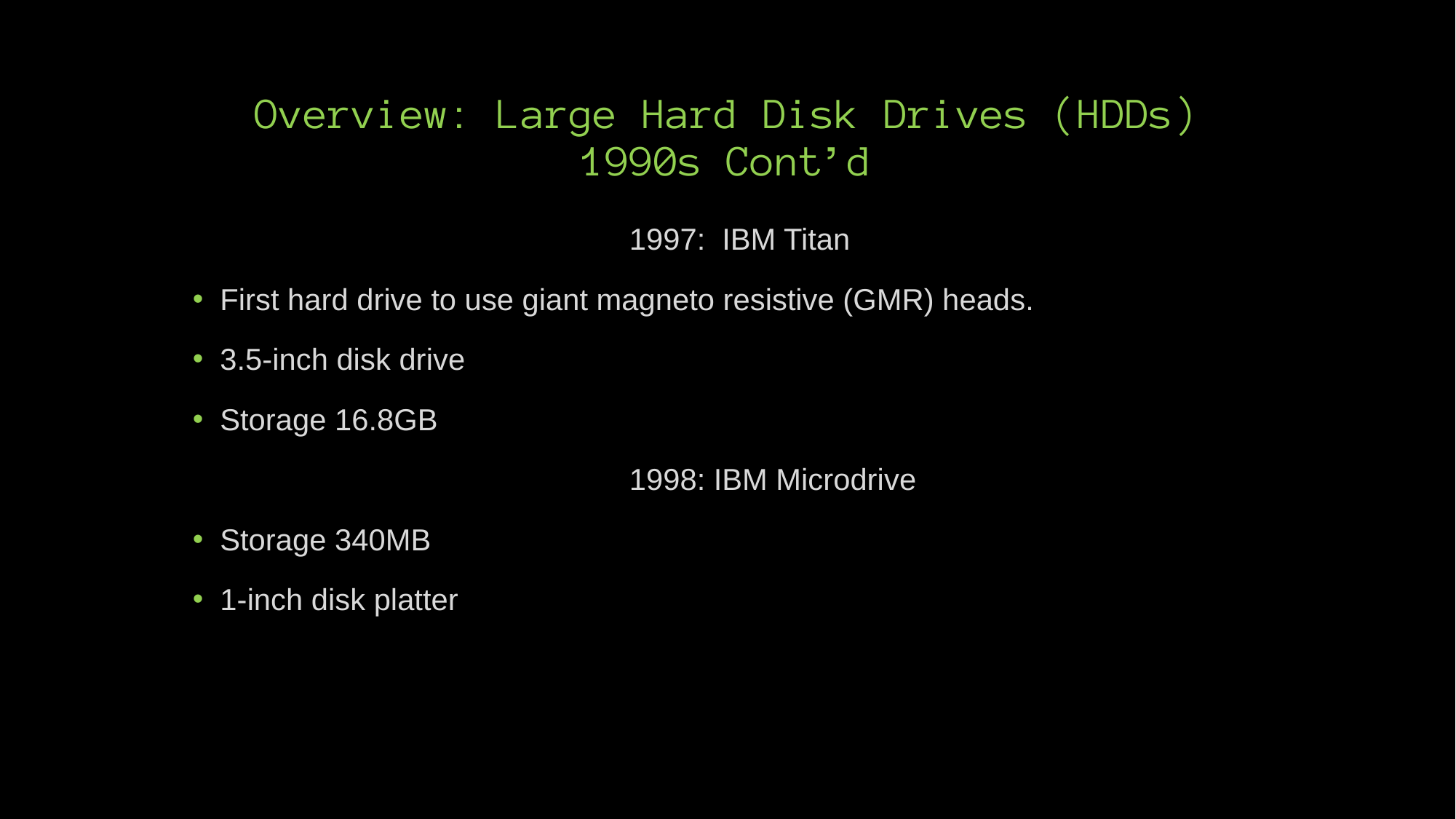

# Overview: Large Hard Disk Drives (HDDs) 1990s Cont’d
				1997:  IBM Titan
First hard drive to use giant magneto resistive (GMR) heads.
3.5-inch disk drive
Storage 16.8GB
				1998: IBM Microdrive
Storage 340MB
1-inch disk platter